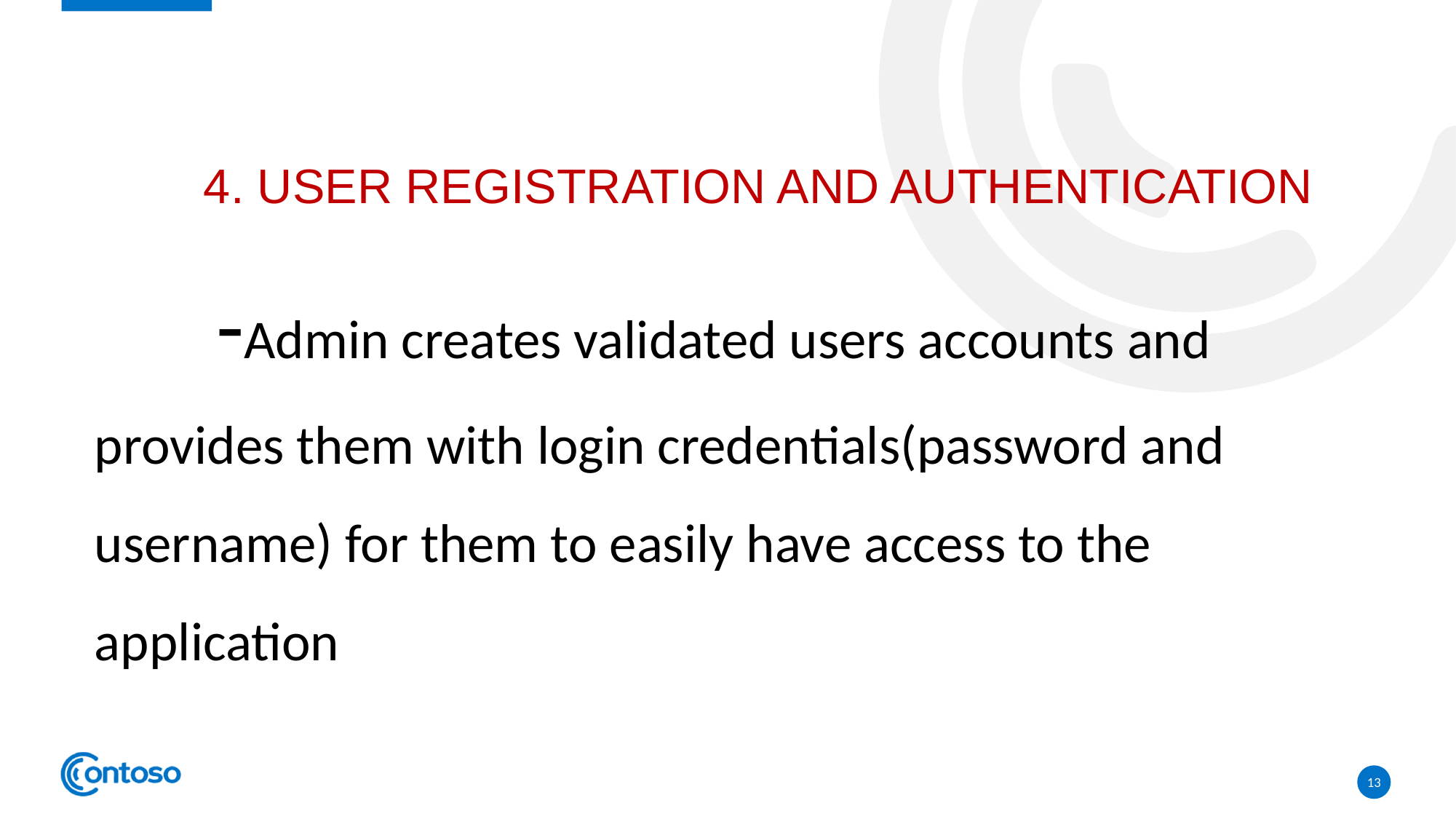

4. USER REGISTRATION AND AUTHENTICATION	 -Admin creates validated users accounts and provides them with login credentials(password and username) for them to easily have access to the application

13